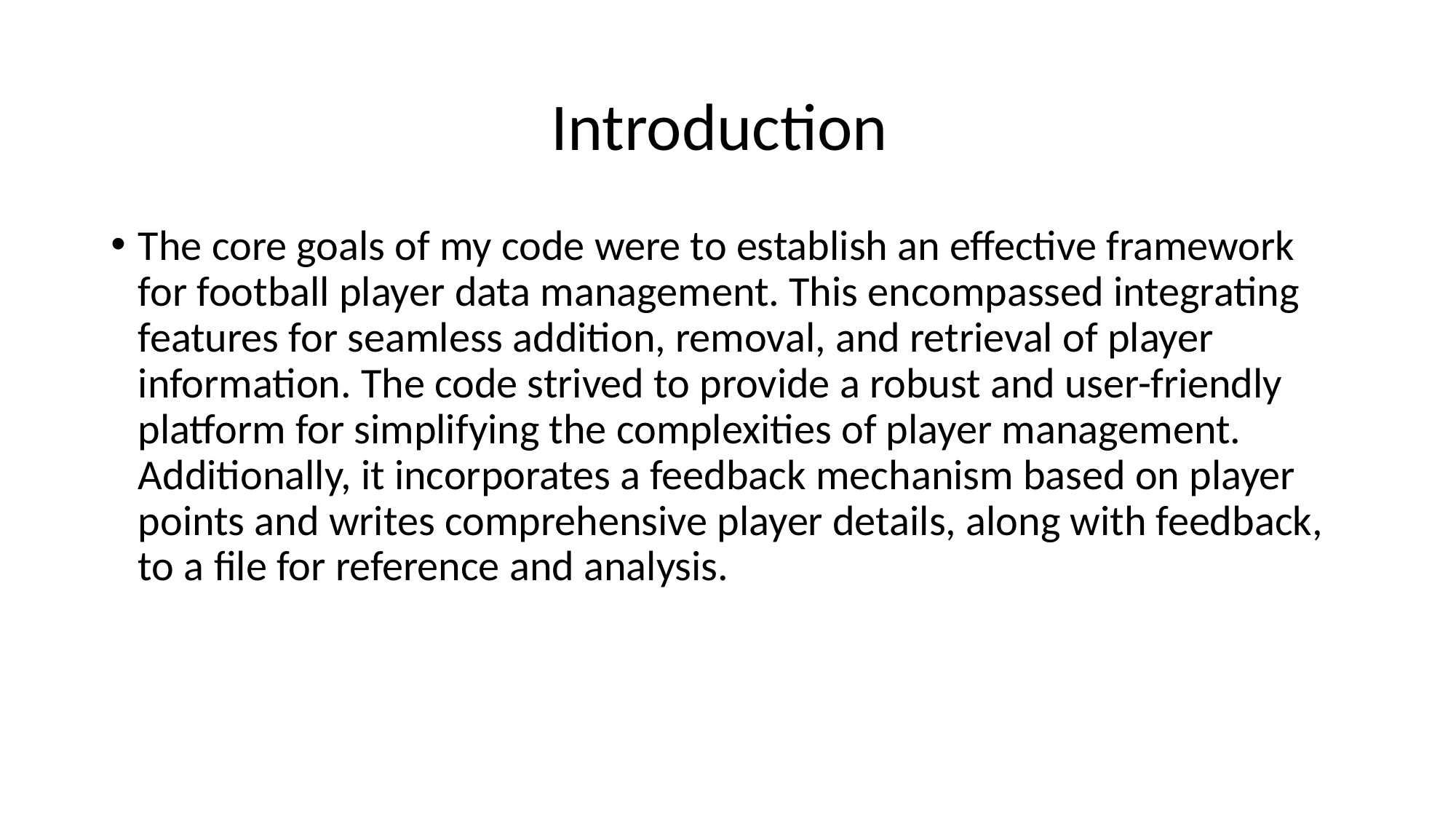

# Introduction
The core goals of my code were to establish an effective framework for football player data management. This encompassed integrating features for seamless addition, removal, and retrieval of player information. The code strived to provide a robust and user-friendly platform for simplifying the complexities of player management. Additionally, it incorporates a feedback mechanism based on player points and writes comprehensive player details, along with feedback, to a file for reference and analysis.